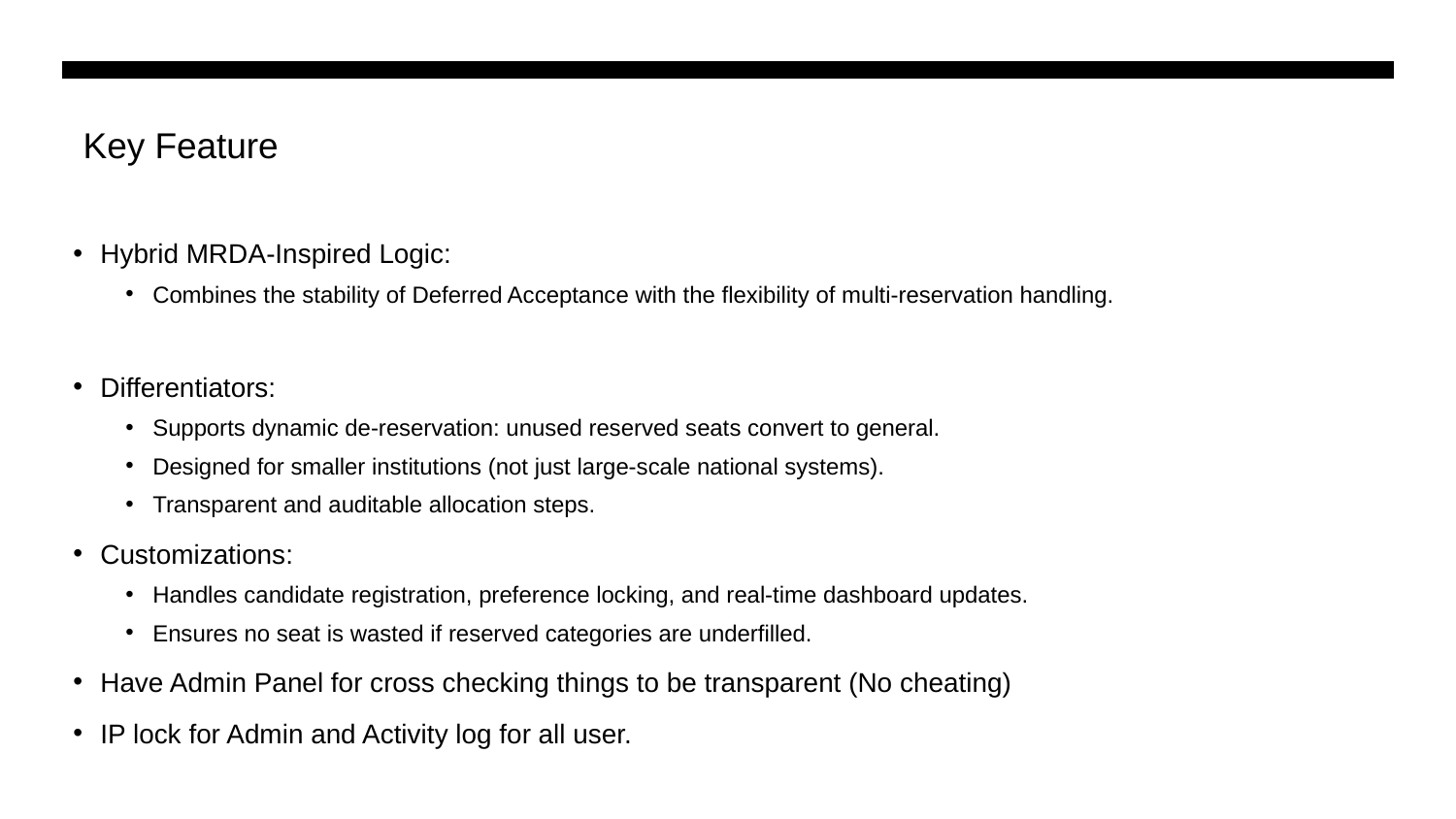

# Key Feature
Hybrid MRDA-Inspired Logic:
Combines the stability of Deferred Acceptance with the flexibility of multi-reservation handling.

Differentiators:
Supports dynamic de-reservation: unused reserved seats convert to general.
Designed for smaller institutions (not just large-scale national systems).
Transparent and auditable allocation steps.
Customizations:
Handles candidate registration, preference locking, and real-time dashboard updates.
Ensures no seat is wasted if reserved categories are underfilled.
Have Admin Panel for cross checking things to be transparent (No cheating)
IP lock for Admin and Activity log for all user.